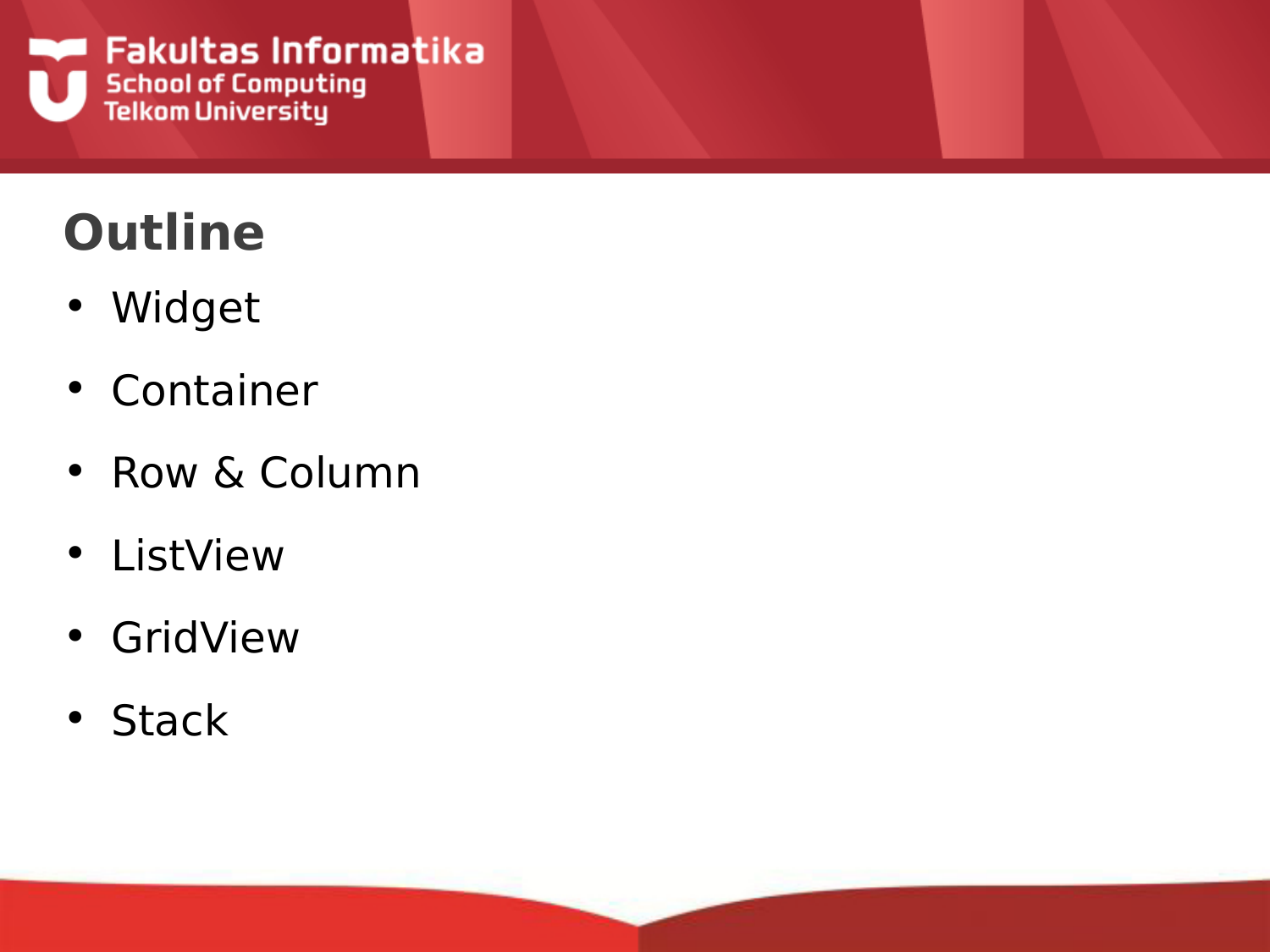

# Outline
Widget
Container
Row & Column
ListView
GridView
Stack